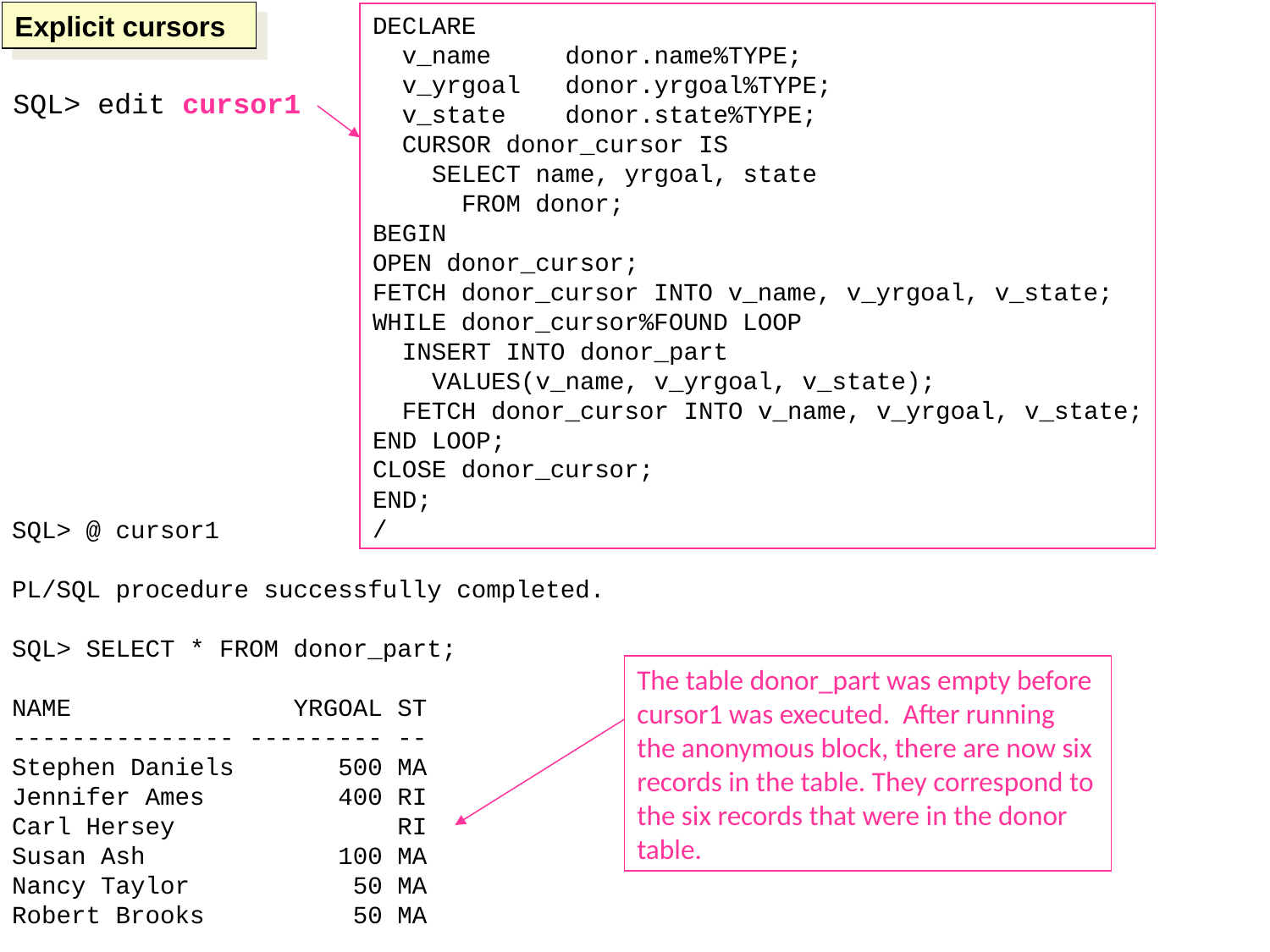

Explicit cursors
DECLARE
  v_name     donor.name%TYPE;
  v_yrgoal   donor.yrgoal%TYPE;
  v_state    donor.state%TYPE;
  CURSOR donor_cursor IS
    SELECT name, yrgoal, state
      FROM donor;
BEGIN
OPEN donor_cursor;
FETCH donor_cursor INTO v_name, v_yrgoal, v_state;
WHILE donor_cursor%FOUND LOOP
  INSERT INTO donor_part
    VALUES(v_name, v_yrgoal, v_state);
  FETCH donor_cursor INTO v_name, v_yrgoal, v_state;
END LOOP;
CLOSE donor_cursor;
END;
/
SQL> edit cursor1

SQL> @ cursor1

PL/SQL procedure successfully completed.

SQL> SELECT * FROM donor_part;

NAME               YRGOAL ST
--------------- --------- --
Stephen Daniels       500 MA
Jennifer Ames         400 RI
Carl Hersey               RI
Susan Ash             100 MA
Nancy Taylor           50 MA
Robert Brooks          50 MA

The table donor_part was empty before cursor1 was executed.  After running the anonymous block, there are now six records in the table. They correspond to the six records that were in the donor table.